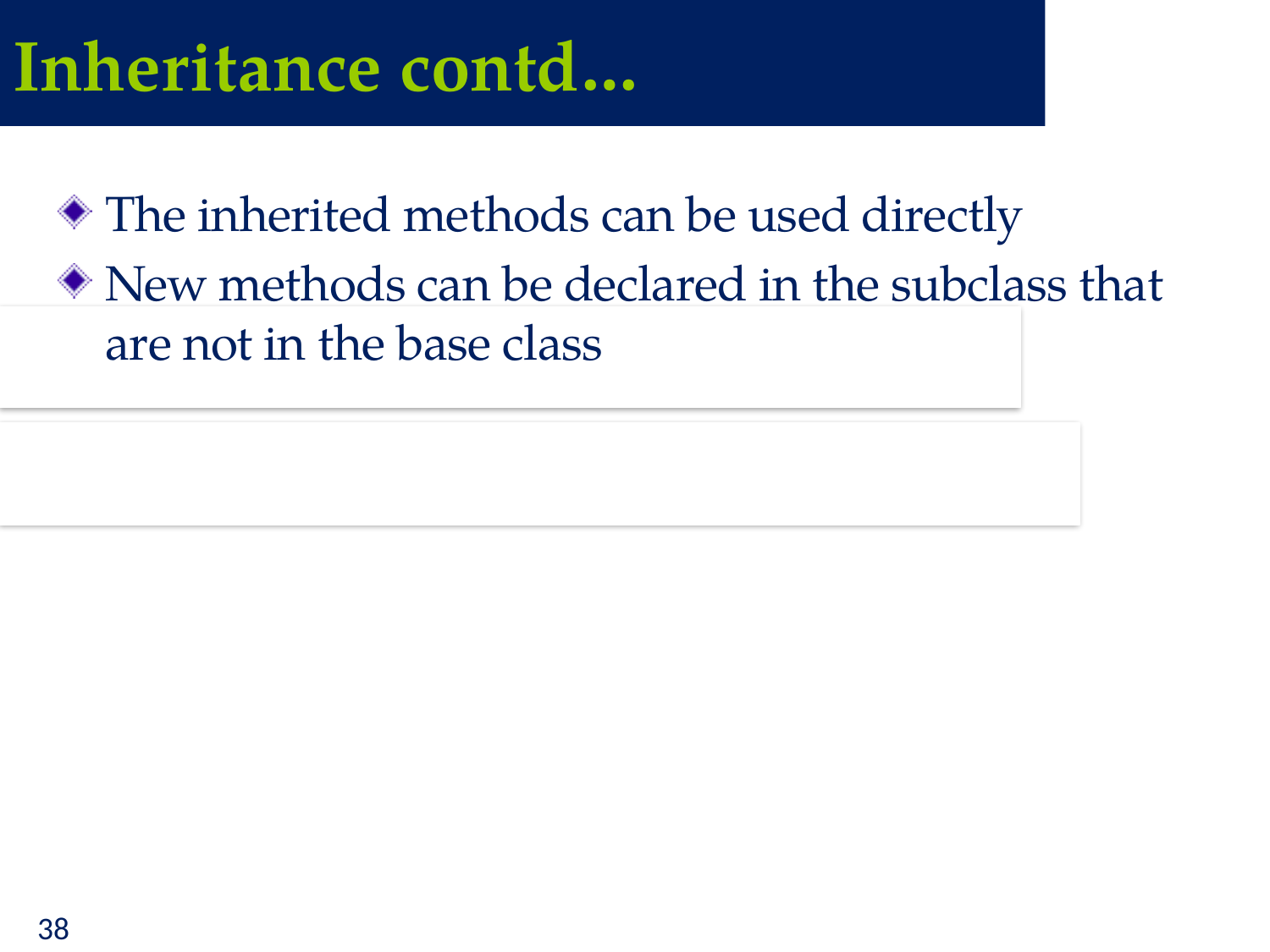

# Inheritance contd…
The inherited methods can be used directly
New methods can be declared in the subclass that are not in the base class

38